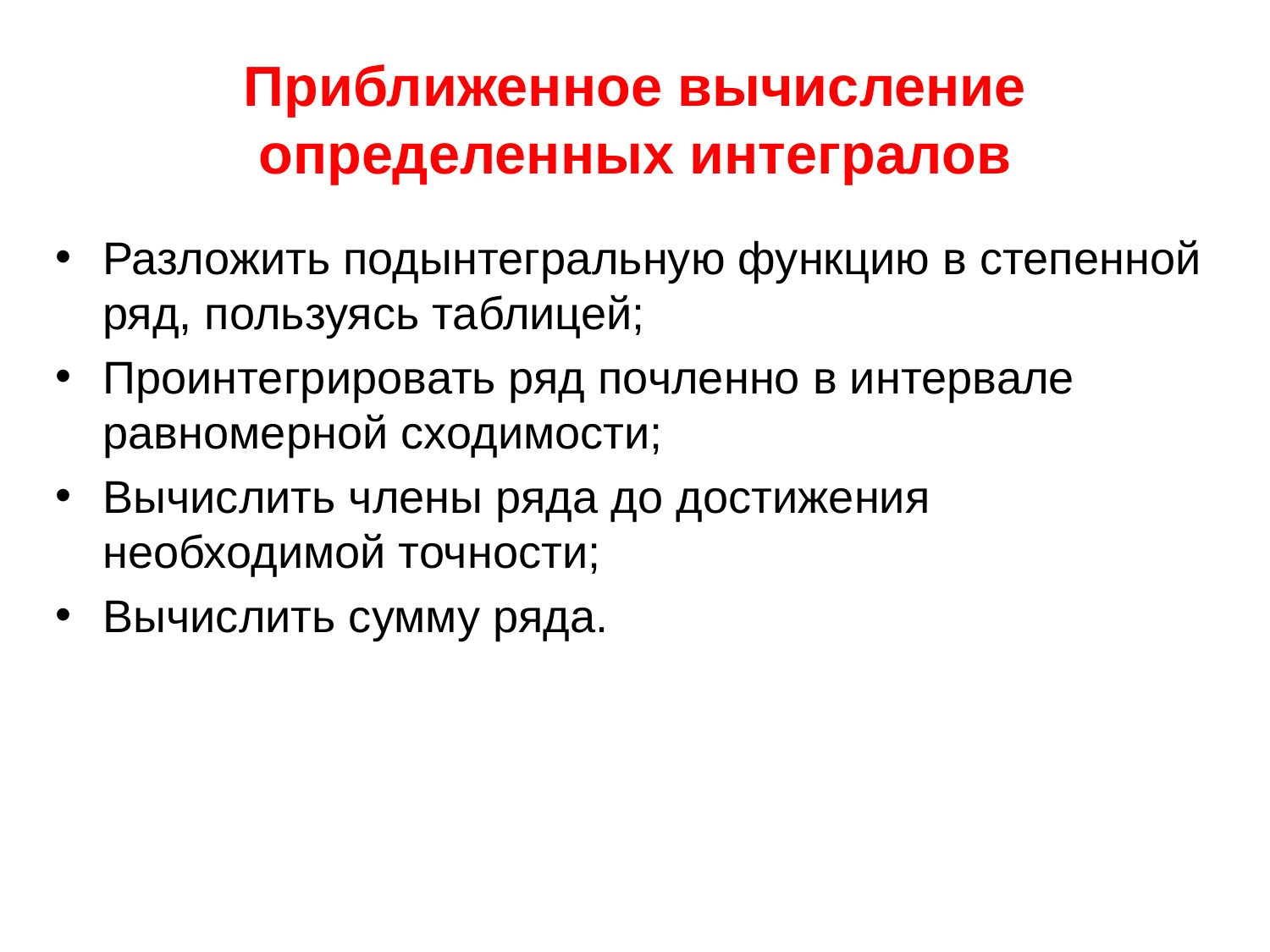

# Приближенное вычисление определенных интегралов
Разложить подынтегральную функцию в степенной ряд, пользуясь таблицей;
Проинтегрировать ряд почленно в интервале равномерной сходимости;
Вычислить члены ряда до достижения  необходимой точности;
Вычислить сумму ряда.